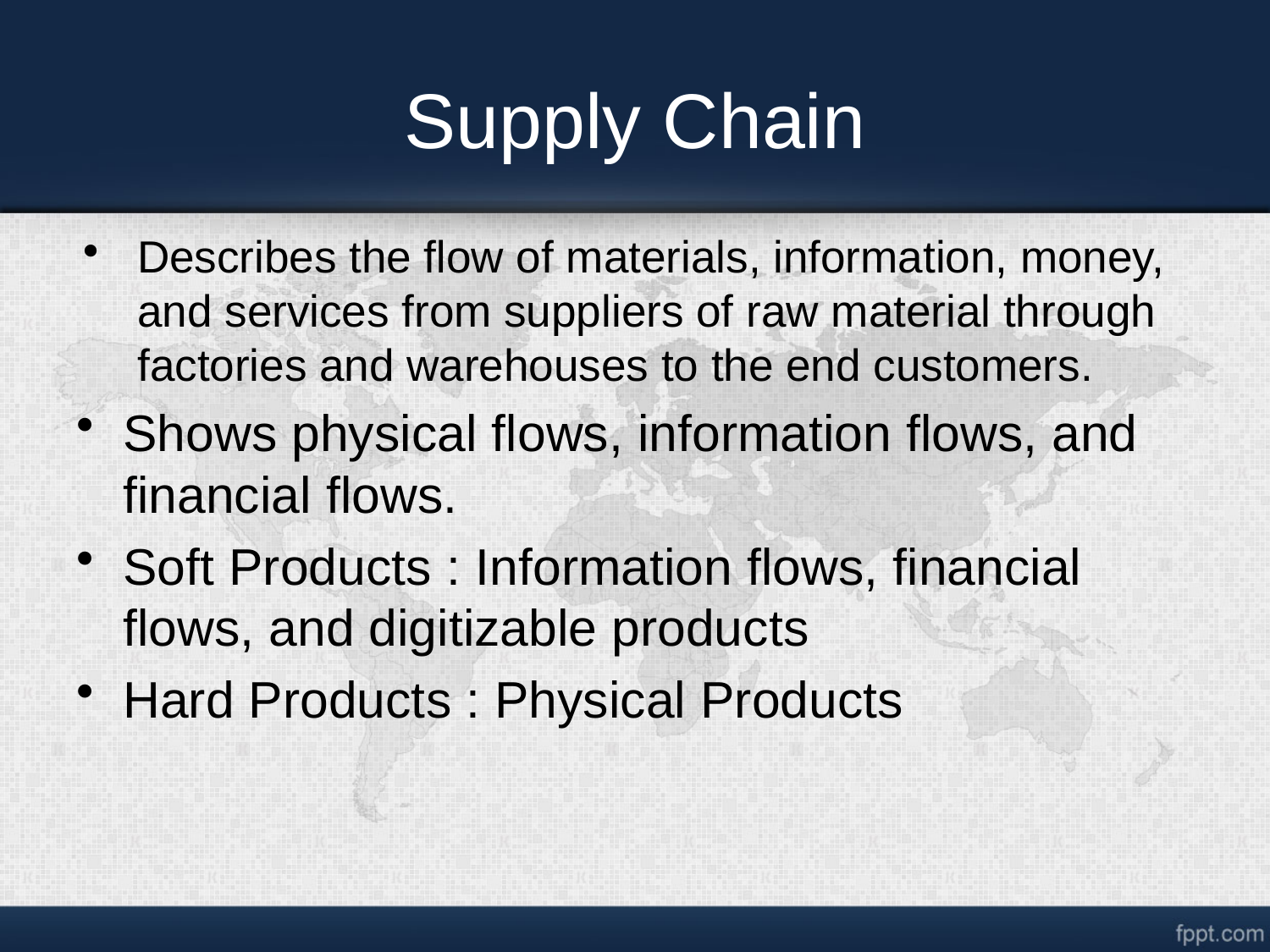

# Supply Chain
Describes the ﬂow of materials, information, money, and services from suppliers of raw material through factories and warehouses to the end customers.
Shows physical ﬂows, information ﬂows, and ﬁnancial ﬂows.
Soft Products : Information ﬂows, ﬁnancial ﬂows, and digitizable products
Hard Products : Physical Products